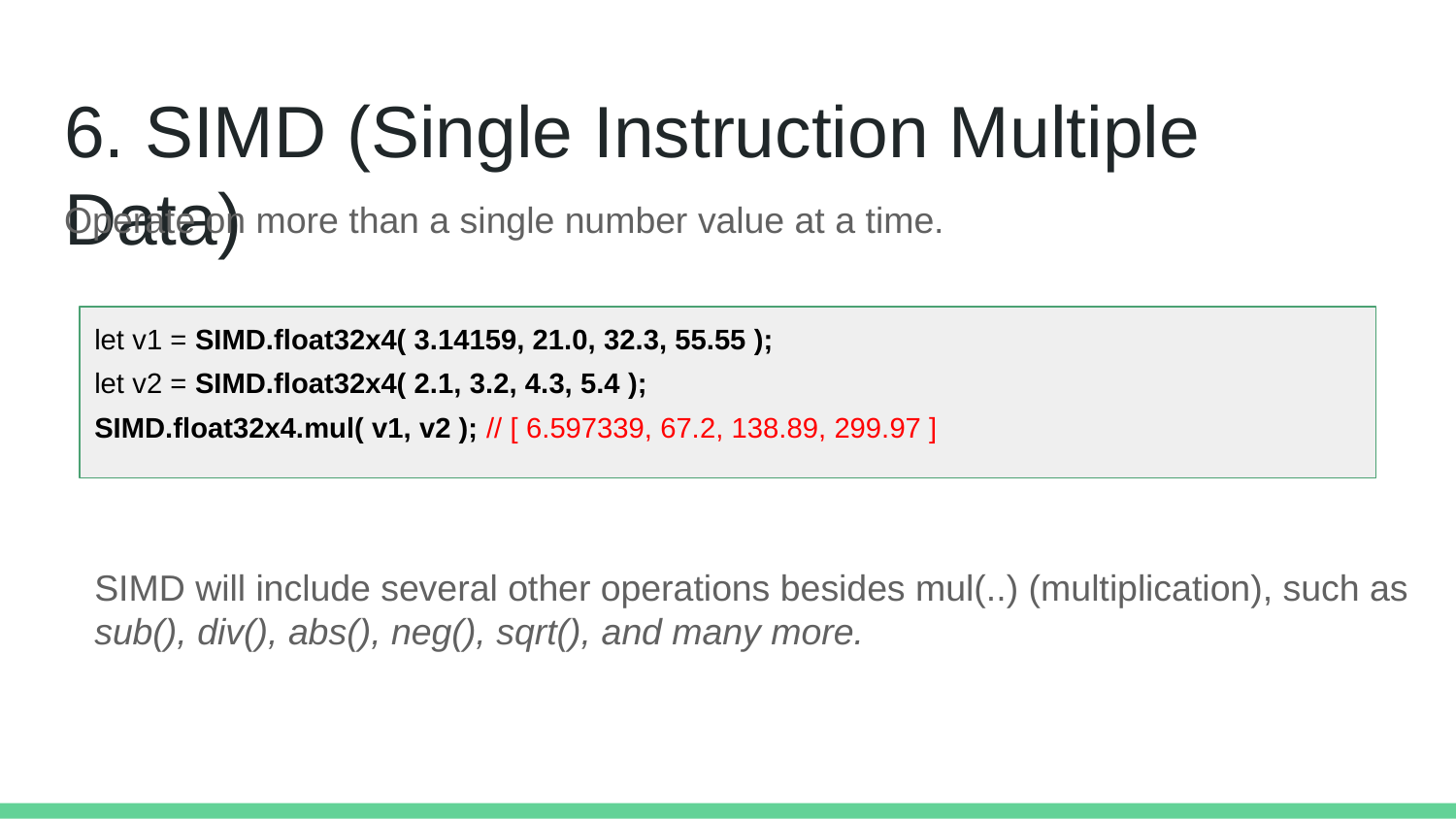

# 6. SIMD (Single Instruction Multiple Data)
Operate on more than a single number value at a time.
let v1 = SIMD.float32x4( 3.14159, 21.0, 32.3, 55.55 );
let v2 = SIMD.float32x4( 2.1, 3.2, 4.3, 5.4 );
SIMD.float32x4.mul( v1, v2 ); // [ 6.597339, 67.2, 138.89, 299.97 ]
SIMD will include several other operations besides mul(..) (multiplication), such as sub(), div(), abs(), neg(), sqrt(), and many more.